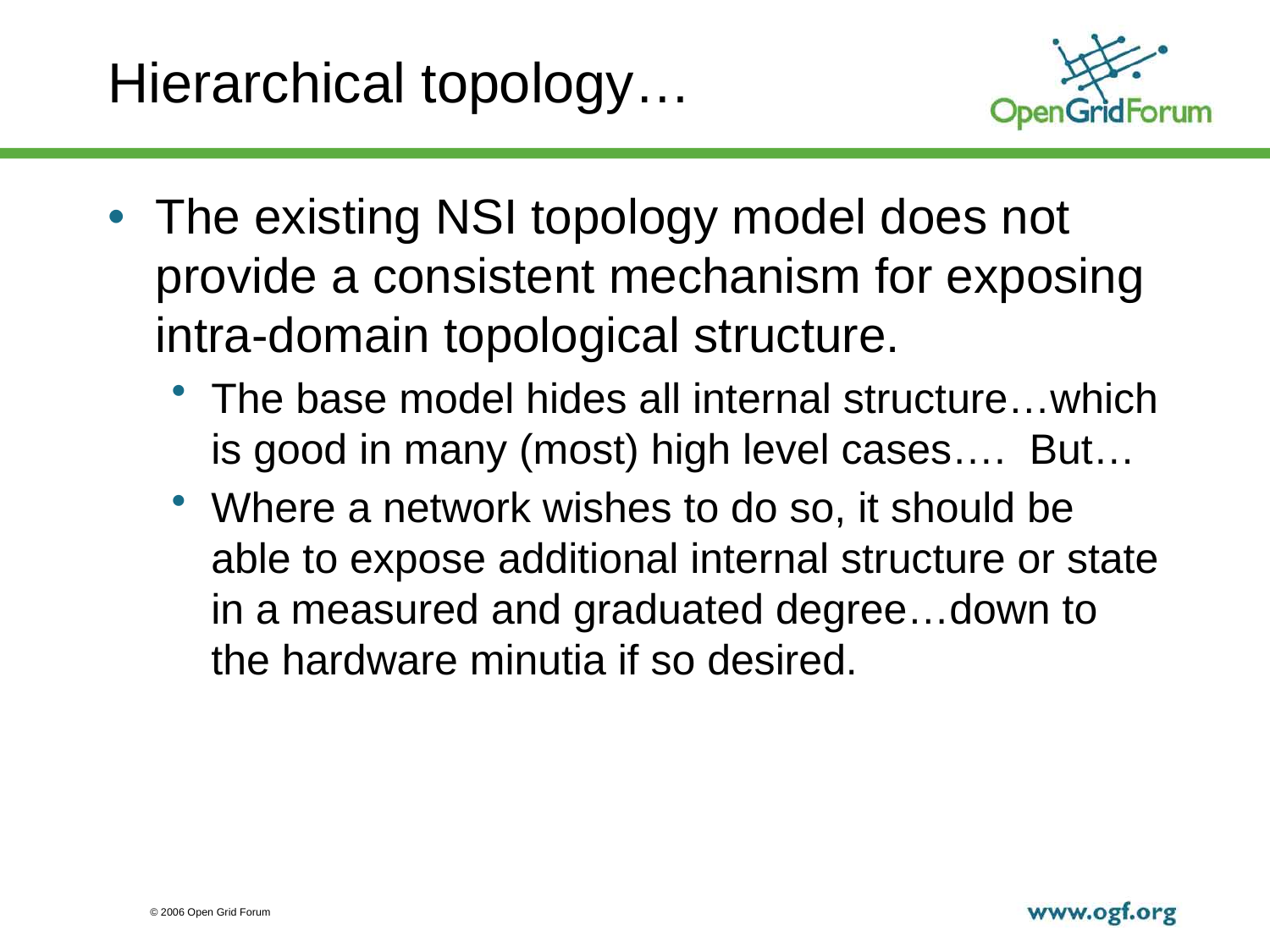

# Hierarchical topology…
The existing NSI topology model does not provide a consistent mechanism for exposing intra-domain topological structure.
The base model hides all internal structure…which is good in many (most) high level cases….  But…
Where a network wishes to do so, it should be able to expose additional internal structure or state in a measured and graduated degree…down to the hardware minutia if so desired.